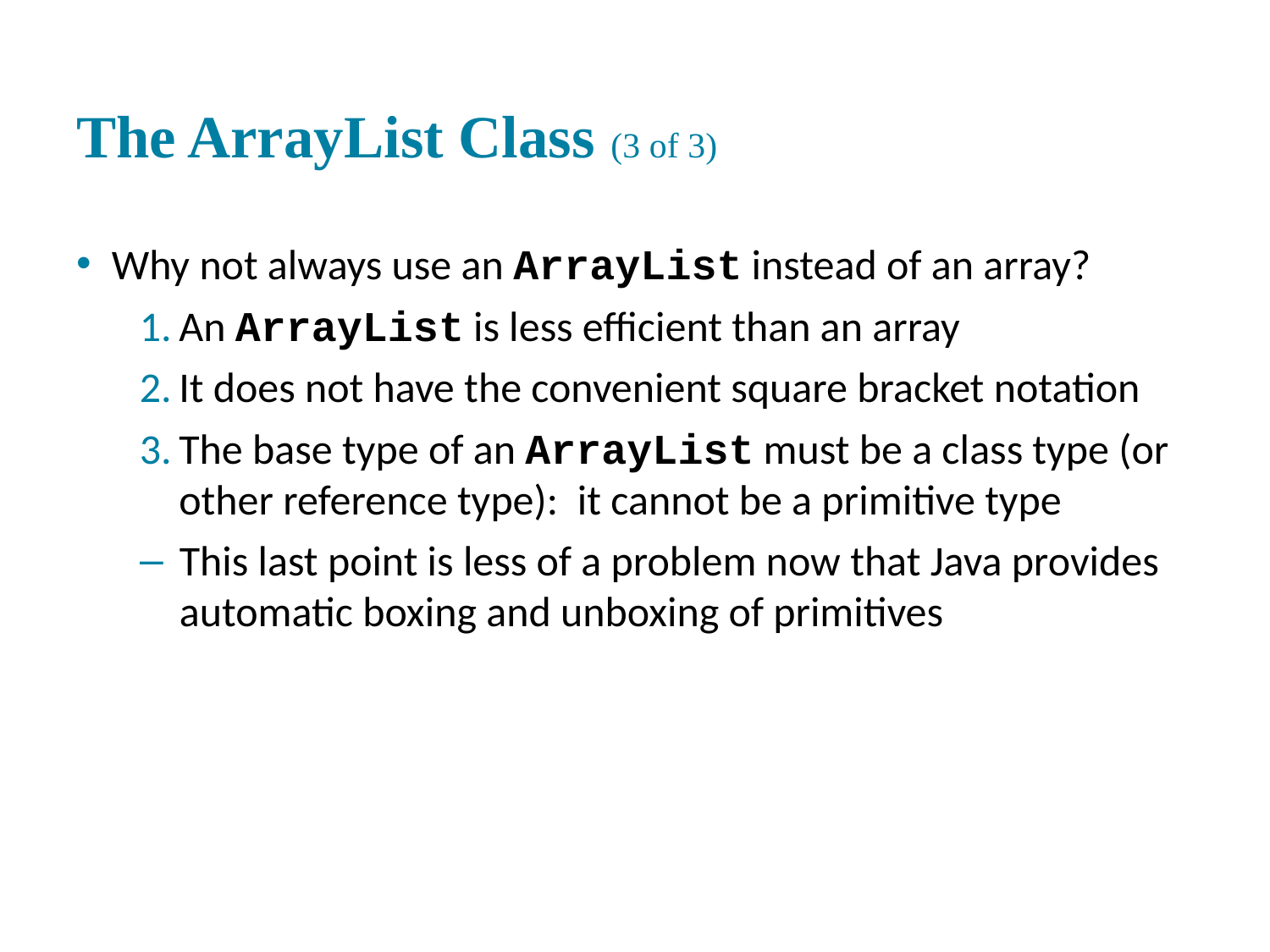

# The ArrayList Class (3 of 3)
Why not always use an ArrayList instead of an array?
An ArrayList is less efficient than an array
It does not have the convenient square bracket notation
The base type of an ArrayList must be a class type (or other reference type):  it cannot be a primitive type
This last point is less of a problem now that Java provides automatic boxing and unboxing of primitives